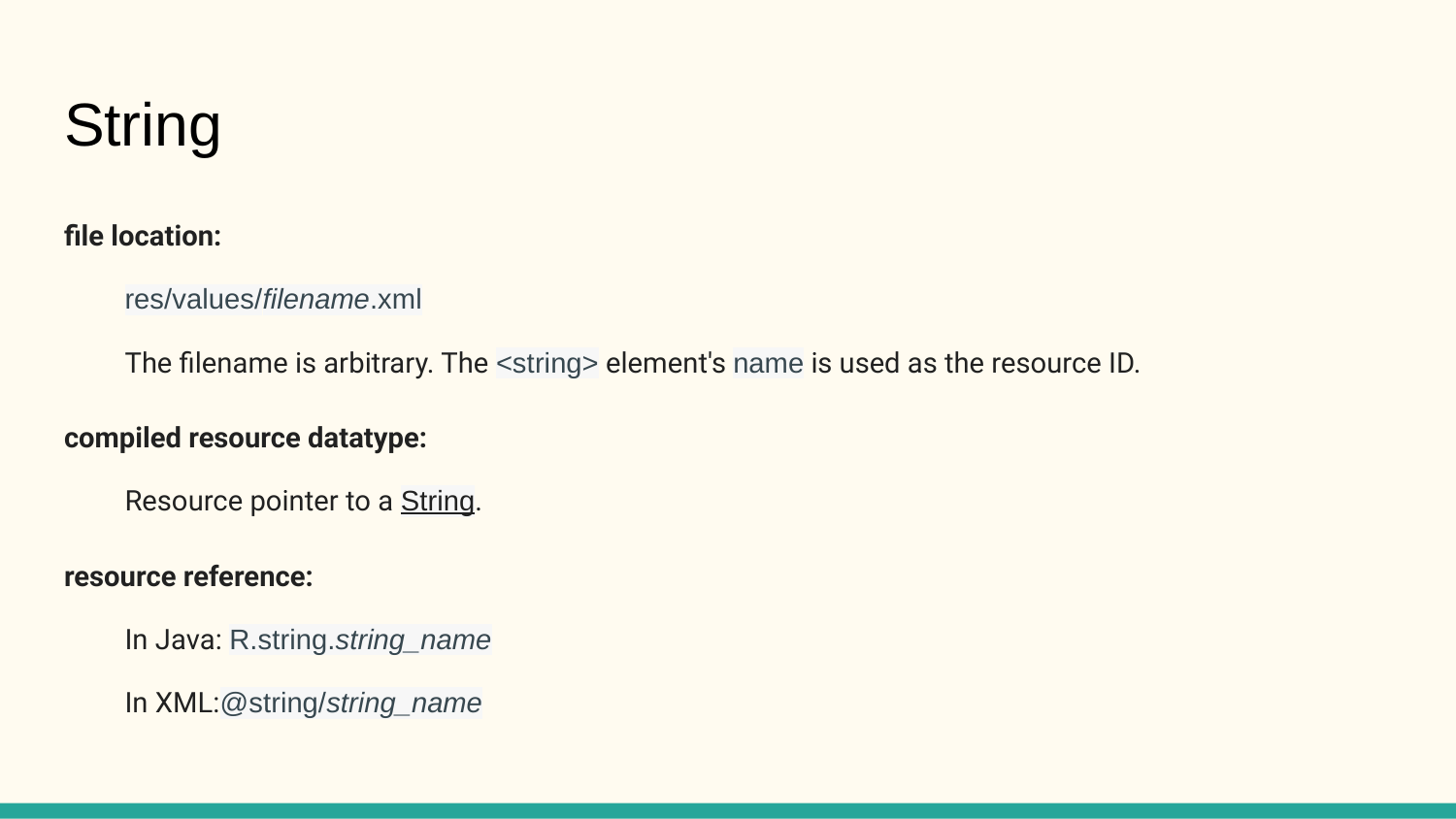

# String
file location:
res/values/filename.xml
The filename is arbitrary. The <string> element's name is used as the resource ID.
compiled resource datatype:
Resource pointer to a String.
resource reference:
In Java: R.string.string_name
In XML:@string/string_name